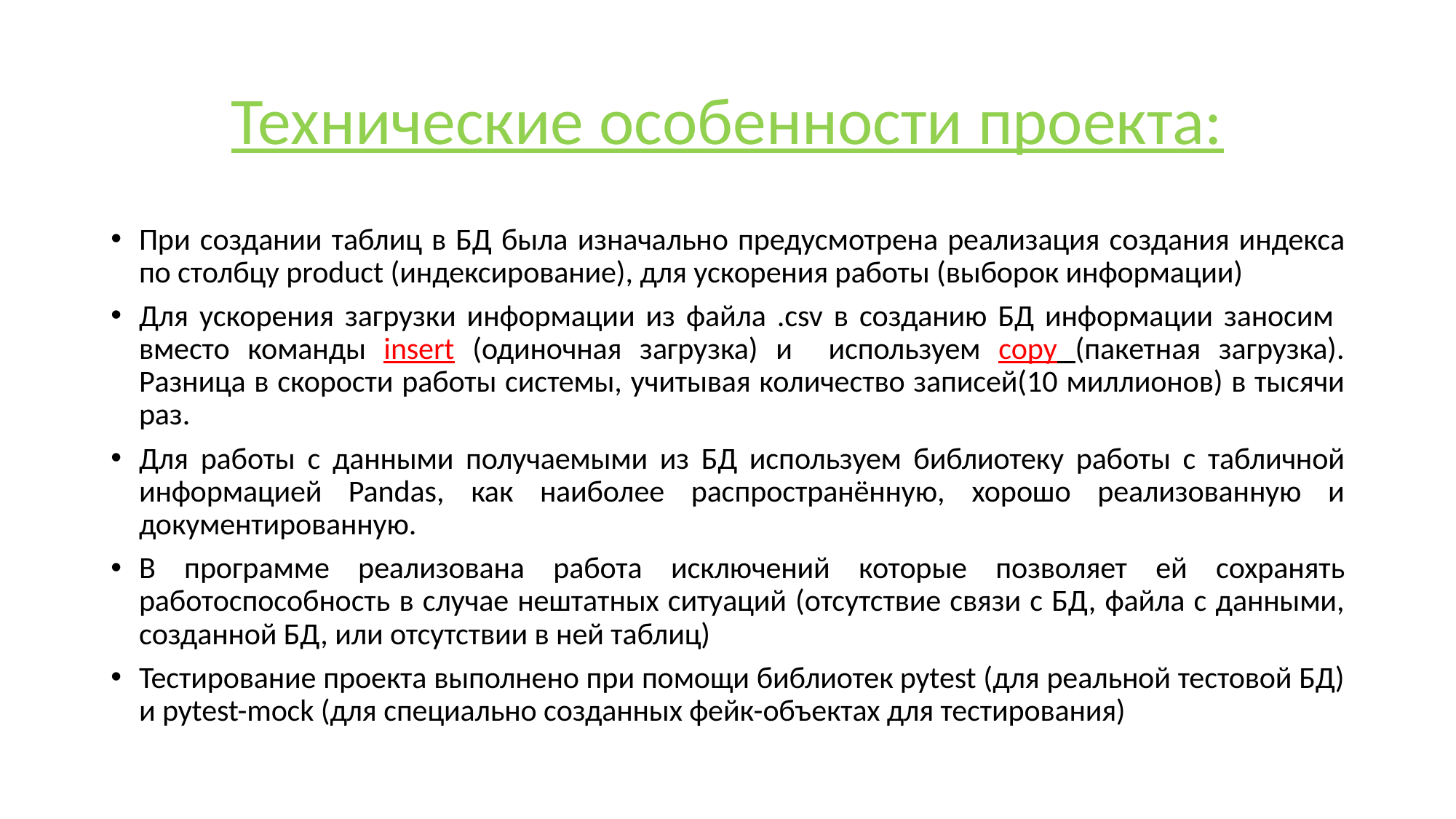

# Технические особенности проекта:
При создании таблиц в БД была изначально предусмотрена реализация создания индекса по столбцу product (индексирование), для ускорения работы (выборок информации)
Для ускорения загрузки информации из файла .csv в созданию БД информации заносим  вместо команды insert (одиночная загрузка) и  используем copy (пакетная загрузка). Разница в скорости работы системы, учитывая количество записей(10 миллионов) в тысячи раз.
Для работы с данными получаемыми из БД используем библиотеку работы с табличной информацией Pandas, как наиболее распространённую, хорошо реализованную и документированную.
В программе реализована работа исключений которые позволяет ей сохранять работоспособность в случае нештатных ситуаций (отсутствие связи с БД, файла с данными, созданной БД, или отсутствии в ней таблиц)
Тестирование проекта выполнено при помощи библиотек pytest (для реальной тестовой БД) и pytest-mock (для специально созданных фейк-объектах для тестирования)